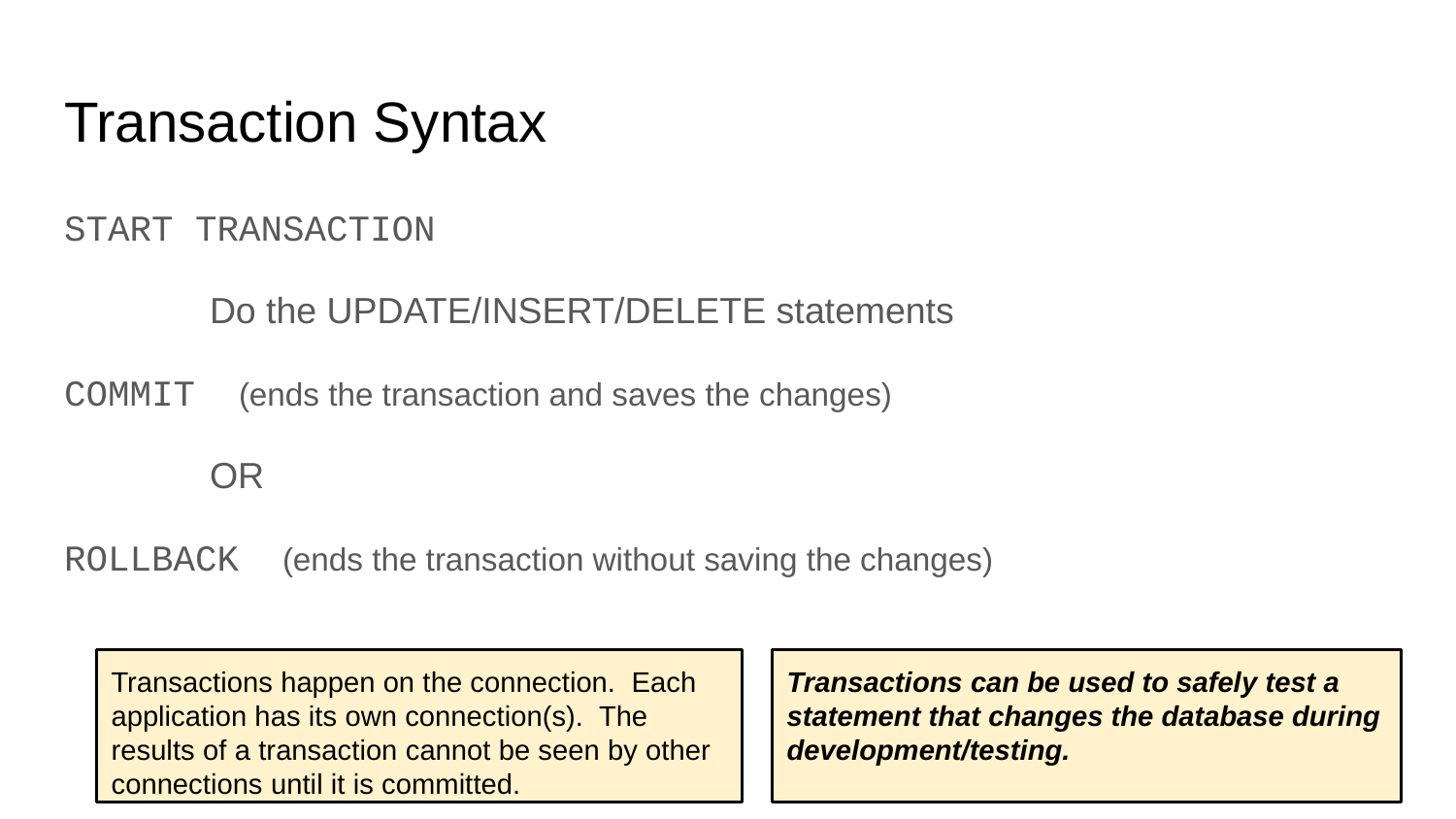

# Transaction Syntax
START TRANSACTION
	Do the UPDATE/INSERT/DELETE statements
COMMIT  (ends the transaction and saves the changes)
	OR
ROLLBACK  (ends the transaction without saving the changes)
Transactions happen on the connection.  Each application has its own connection(s).  The results of a transaction cannot be seen by other connections until it is committed.
Transactions can be used to safely test a statement that changes the database during development/testing.